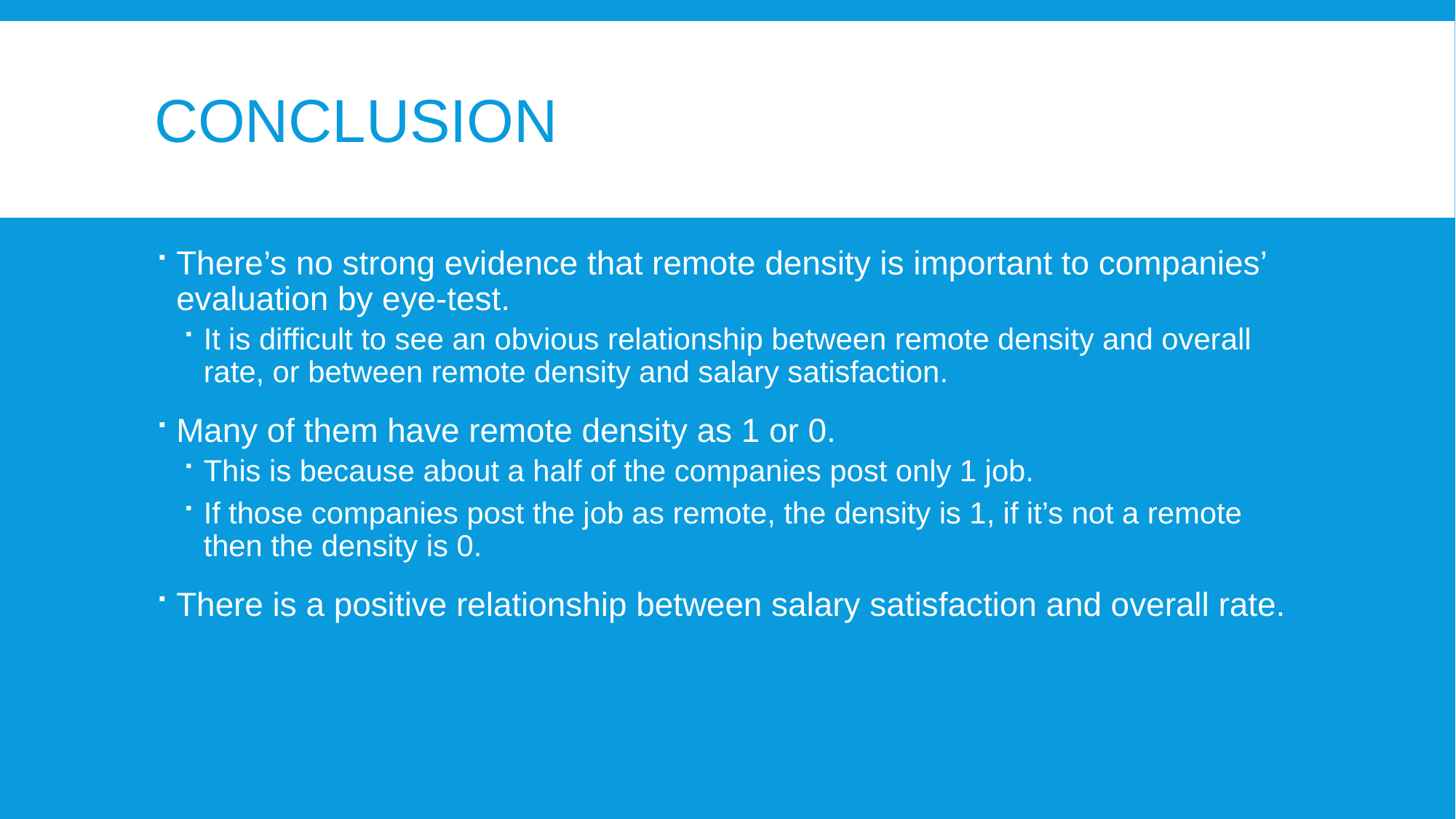

# Conclusion
There’s no strong evidence that remote density is important to companies’ evaluation by eye-test.
It is difficult to see an obvious relationship between remote density and overall rate, or between remote density and salary satisfaction.
Many of them have remote density as 1 or 0.
This is because about a half of the companies post only 1 job.
If those companies post the job as remote, the density is 1, if it’s not a remote then the density is 0.
There is a positive relationship between salary satisfaction and overall rate.